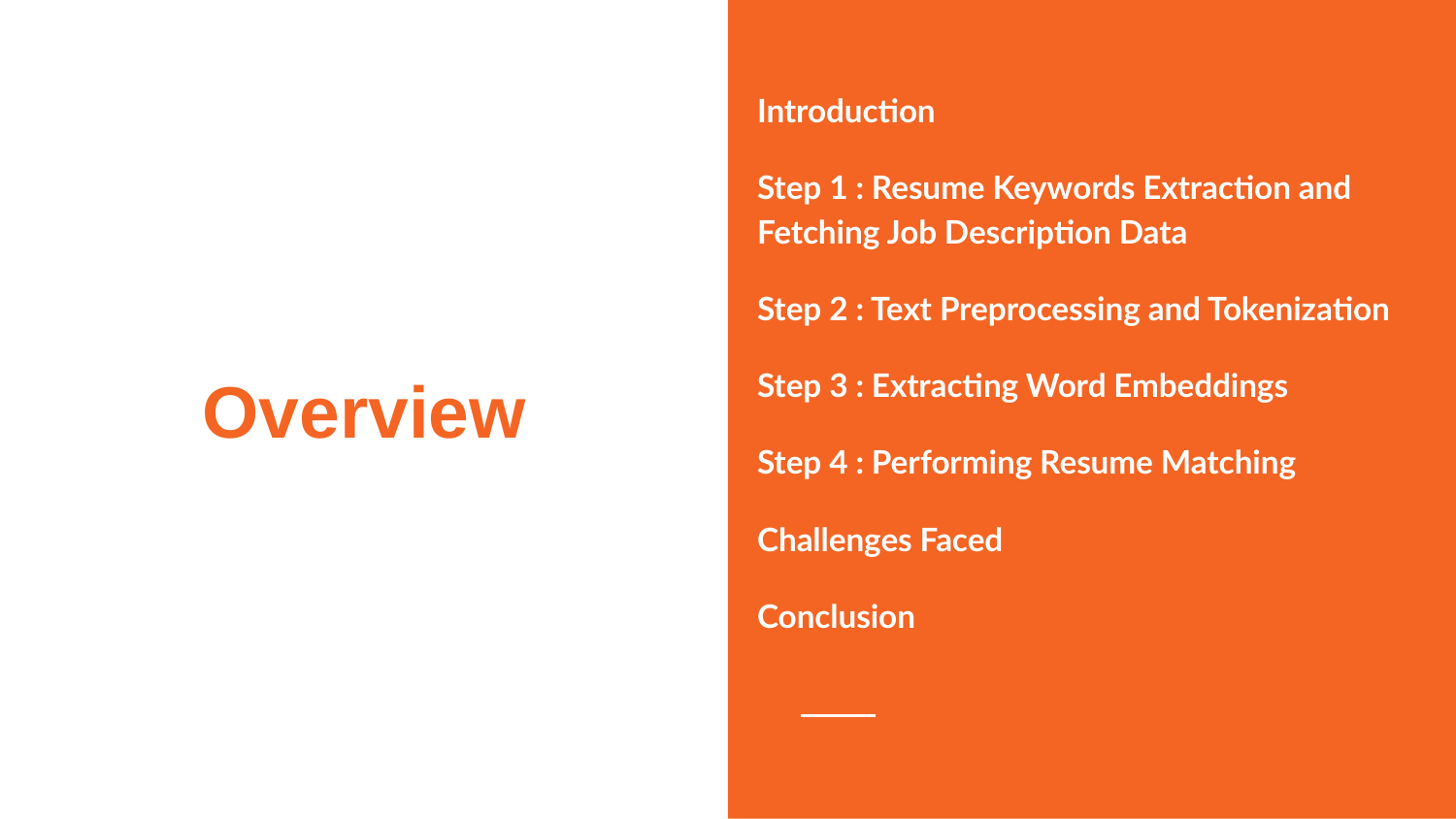

Introduction
Step 1 : Resume Keywords Extraction and Fetching Job Description Data
Step 2 : Text Preprocessing and Tokenization
Step 3 : Extracting Word Embeddings
Step 4 : Performing Resume Matching
Challenges Faced
Conclusion
# Overview